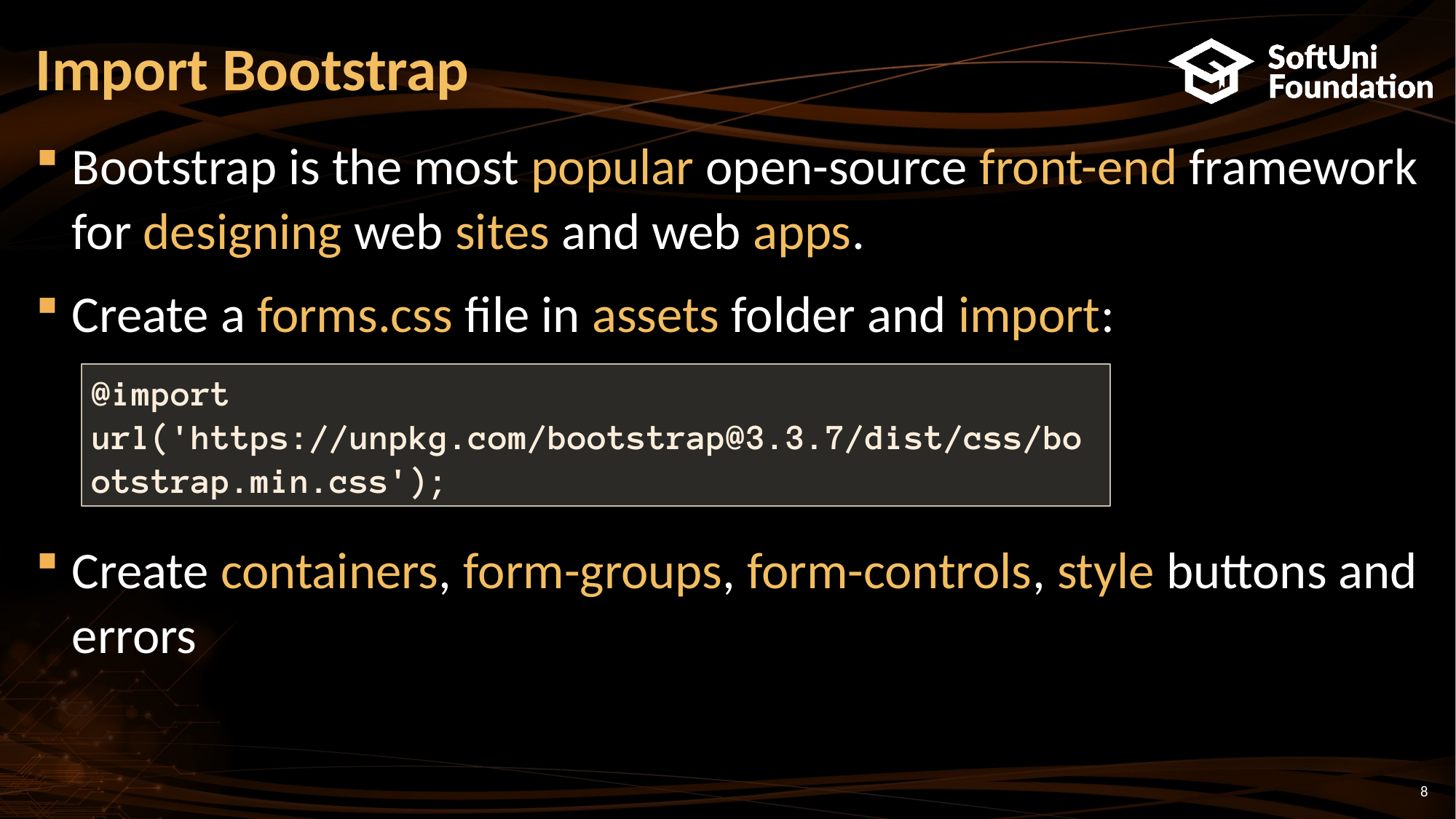

# Import Bootstrap
Bootstrap is the most popular open-source front-end framework for designing web sites and web apps.
Create a forms.css file in assets folder and import:
Create containers, form-groups, form-controls, style buttons and errors
@import url('https://unpkg.com/bootstrap@3.3.7/dist/css/bootstrap.min.css');
8